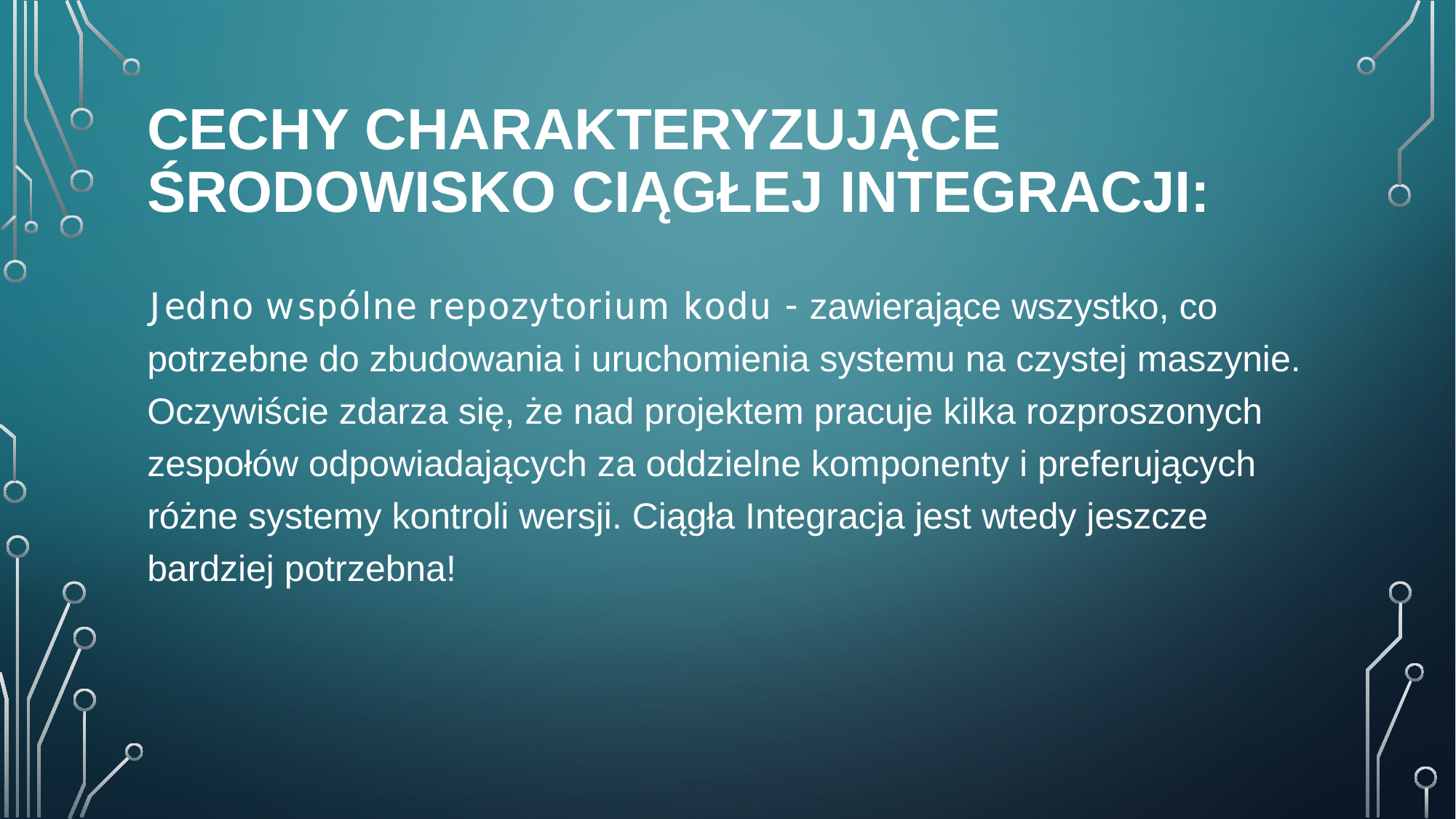

# Cechy charakteryzujące środowisko ciągłej integracji:
Jedno wspólne repozytorium kodu - zawierające wszystko, co potrzebne do zbudowania i uruchomienia systemu na czystej maszynie. Oczywiście zdarza się, że nad projektem pracuje kilka rozproszonych zespołów odpowiadających za oddzielne komponenty i preferujących różne systemy kontroli wersji. Ciągła Integracja jest wtedy jeszcze bardziej potrzebna!